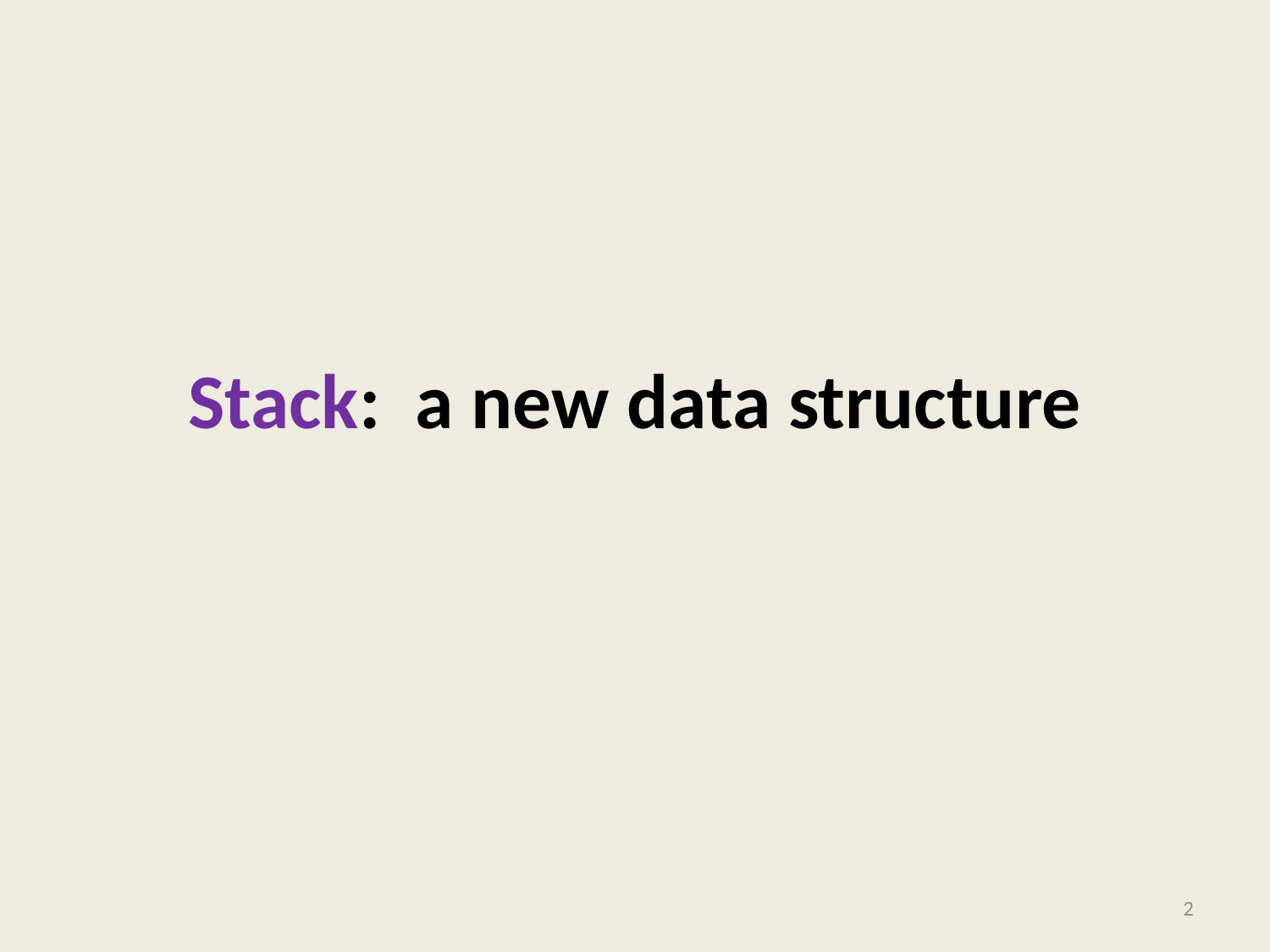

# Stack:  a new data structure

2